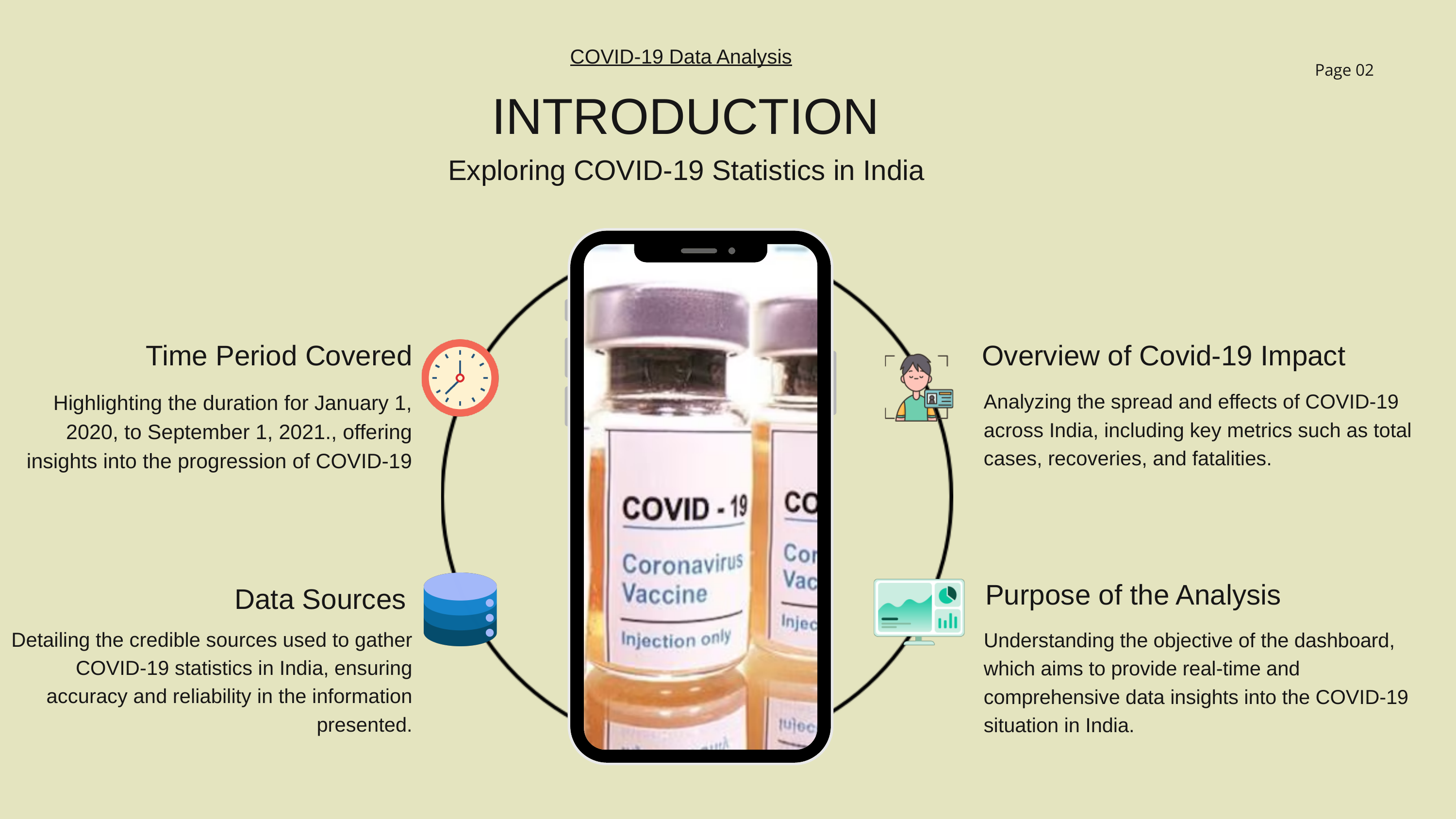

COVID-19 Data Analysis
Page 02
INTRODUCTION
Exploring COVID-19 Statistics in India

Time Period Covered
Overview of Covid-19 Impact

Analyzing the spread and effects of COVID-19 across India, including key metrics such as total cases, recoveries, and fatalities.

Highlighting the duration for January 1, 2020, to September 1, 2021., offering insights into the progression of COVID-19

Purpose of the Analysis

Data Sources

Detailing the credible sources used to gather COVID-19 statistics in India, ensuring accuracy and reliability in the information presented.

Understanding the objective of the dashboard, which aims to provide real-time and comprehensive data insights into the COVID-19 situation in India.